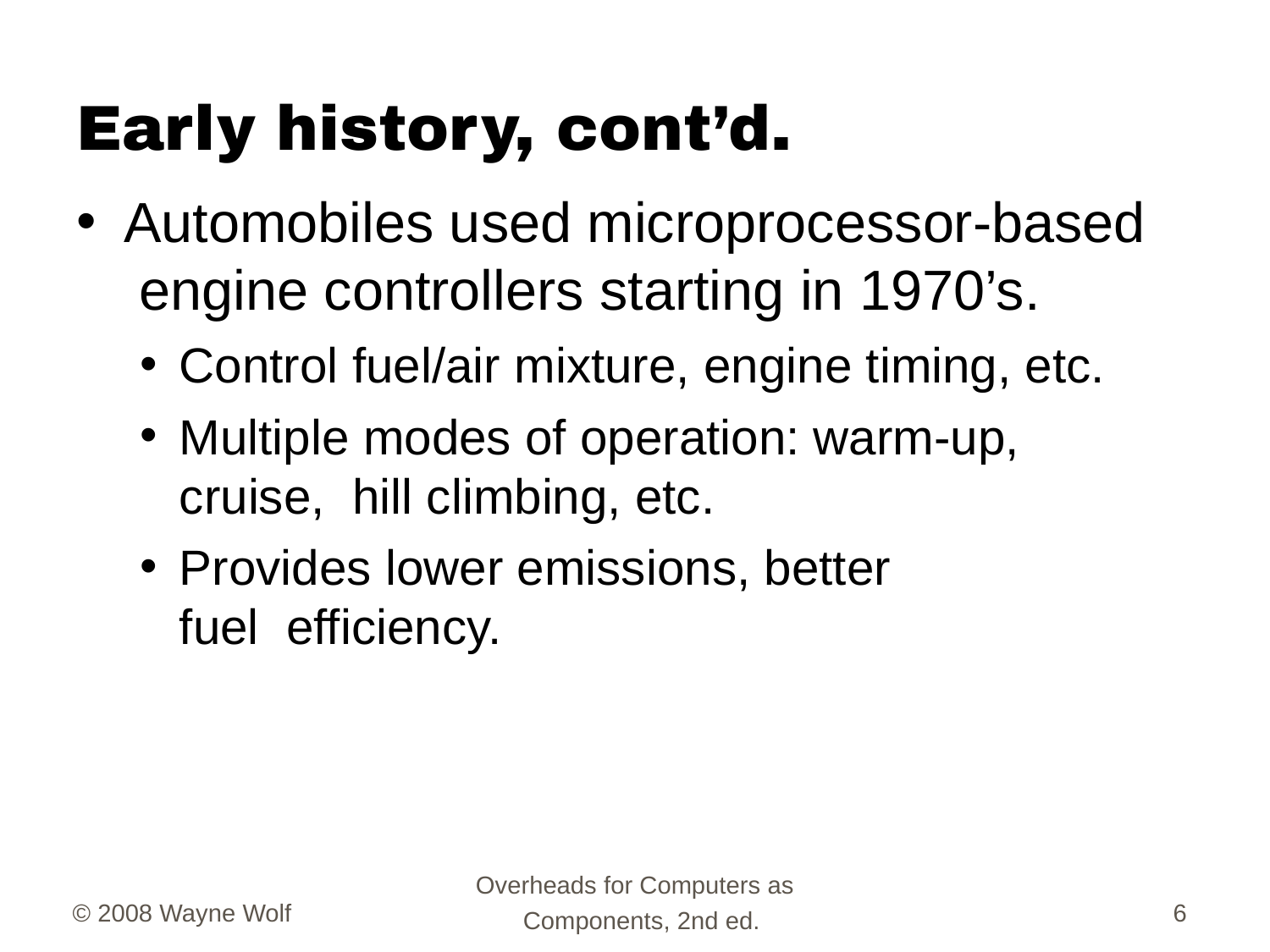

# Early history, cont’d.
Automobiles used microprocessor-based  engine controllers starting in 1970’s.
Control fuel/air mixture, engine timing, etc.
Multiple modes of operation: warm-up, cruise,  hill climbing, etc.
Provides lower emissions, better fuel  efficiency.
Overheads for Computers as  Components, 2nd ed.
© 2008 Wayne Wolf
6